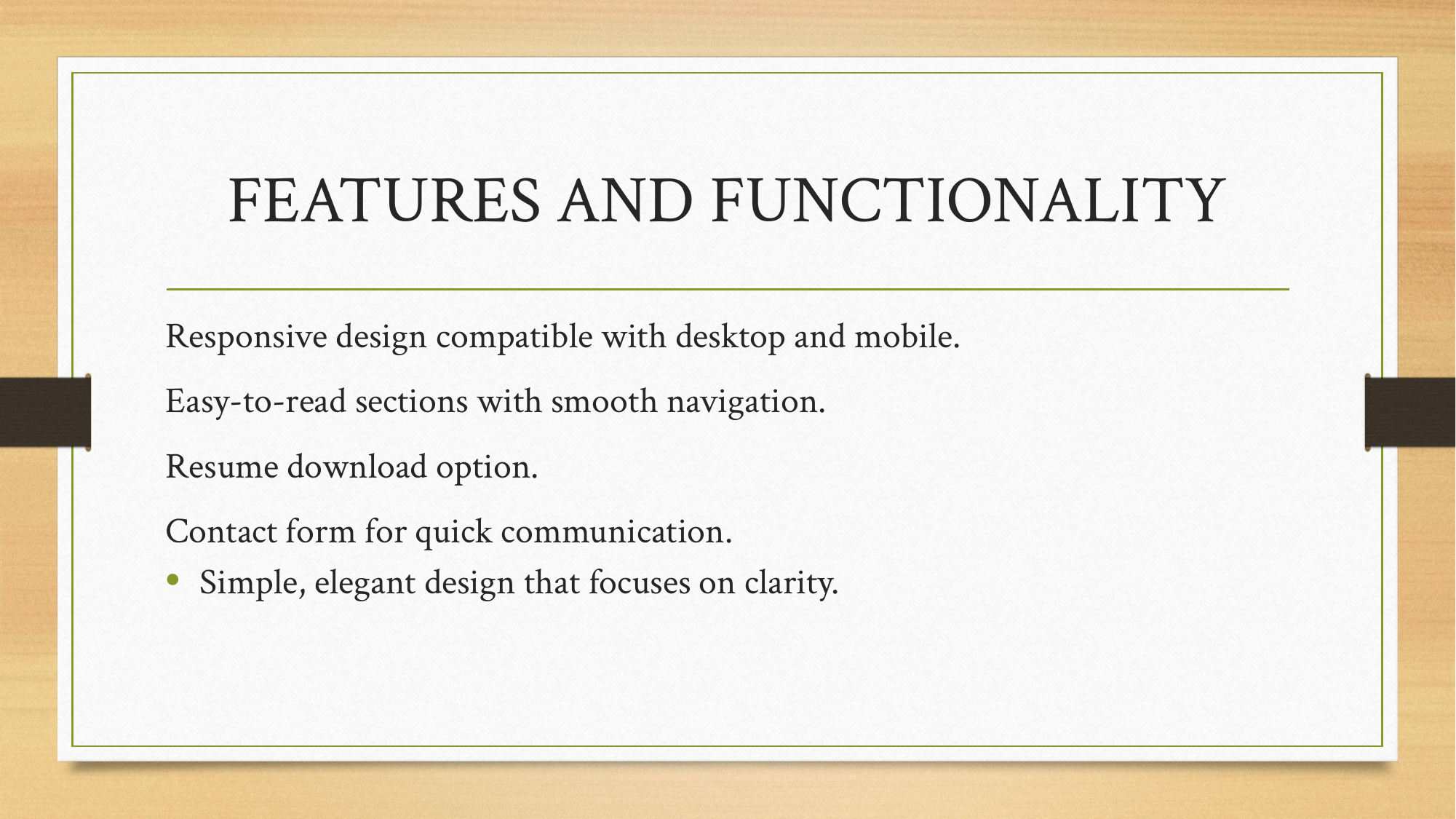

# FEATURES AND FUNCTIONALITY
Responsive design compatible with desktop and mobile.
Easy-to-read sections with smooth navigation.
Resume download option.
Contact form for quick communication.
Simple, elegant design that focuses on clarity.